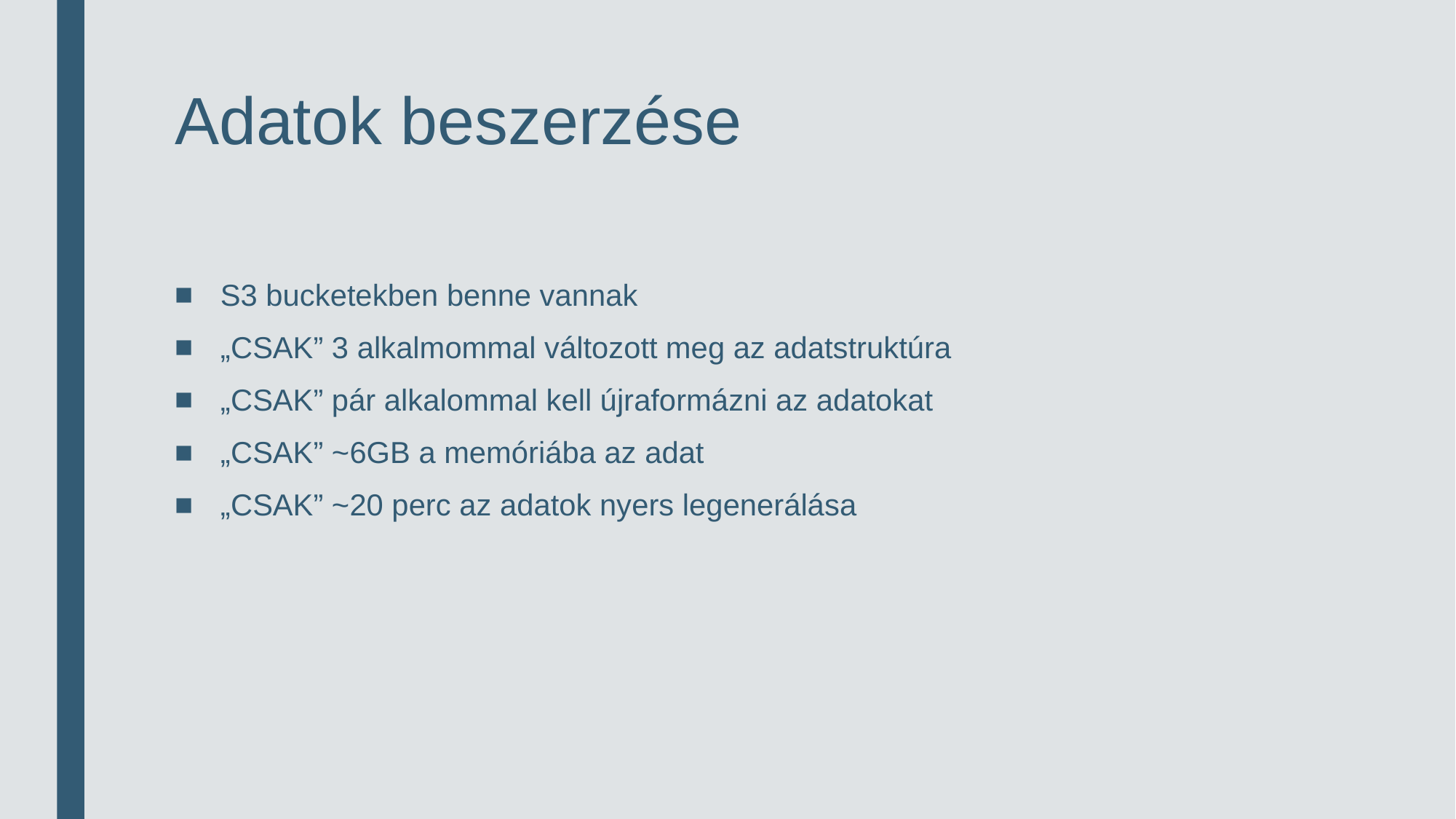

# Adatok beszerzése
S3 bucketekben benne vannak
„CSAK” 3 alkalmommal változott meg az adatstruktúra
„CSAK” pár alkalommal kell újraformázni az adatokat
„CSAK” ~6GB a memóriába az adat
„CSAK” ~20 perc az adatok nyers legenerálása